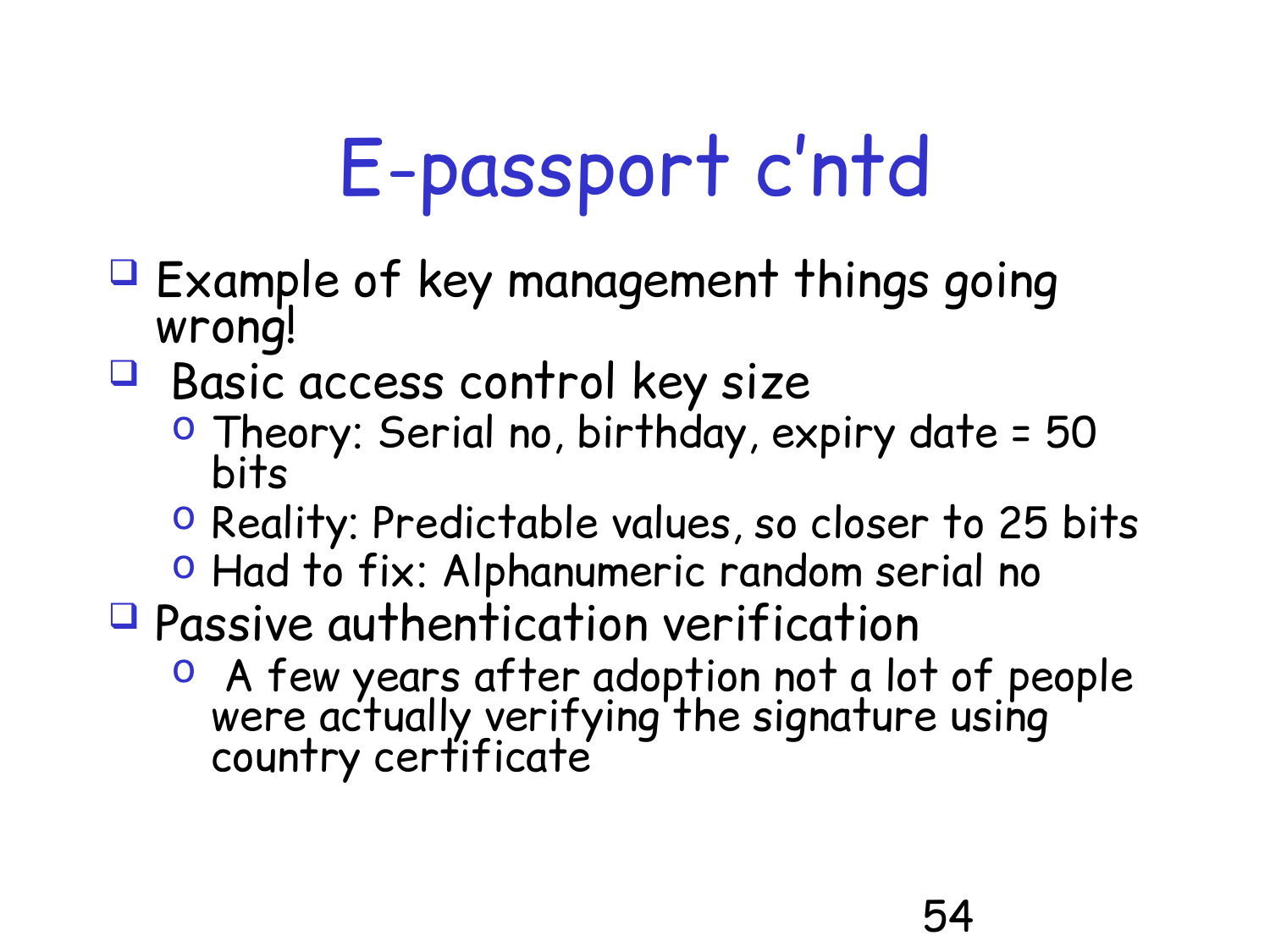

# E-passport c’ntd
Example of key management things going wrong!
 Basic access control key size
Theory: Serial no, birthday, expiry date = 50 bits
Reality: Predictable values, so closer to 25 bits
Had to fix: Alphanumeric random serial no
Passive authentication verification
 A few years after adoption not a lot of people were actually verifying the signature using country certificate

54